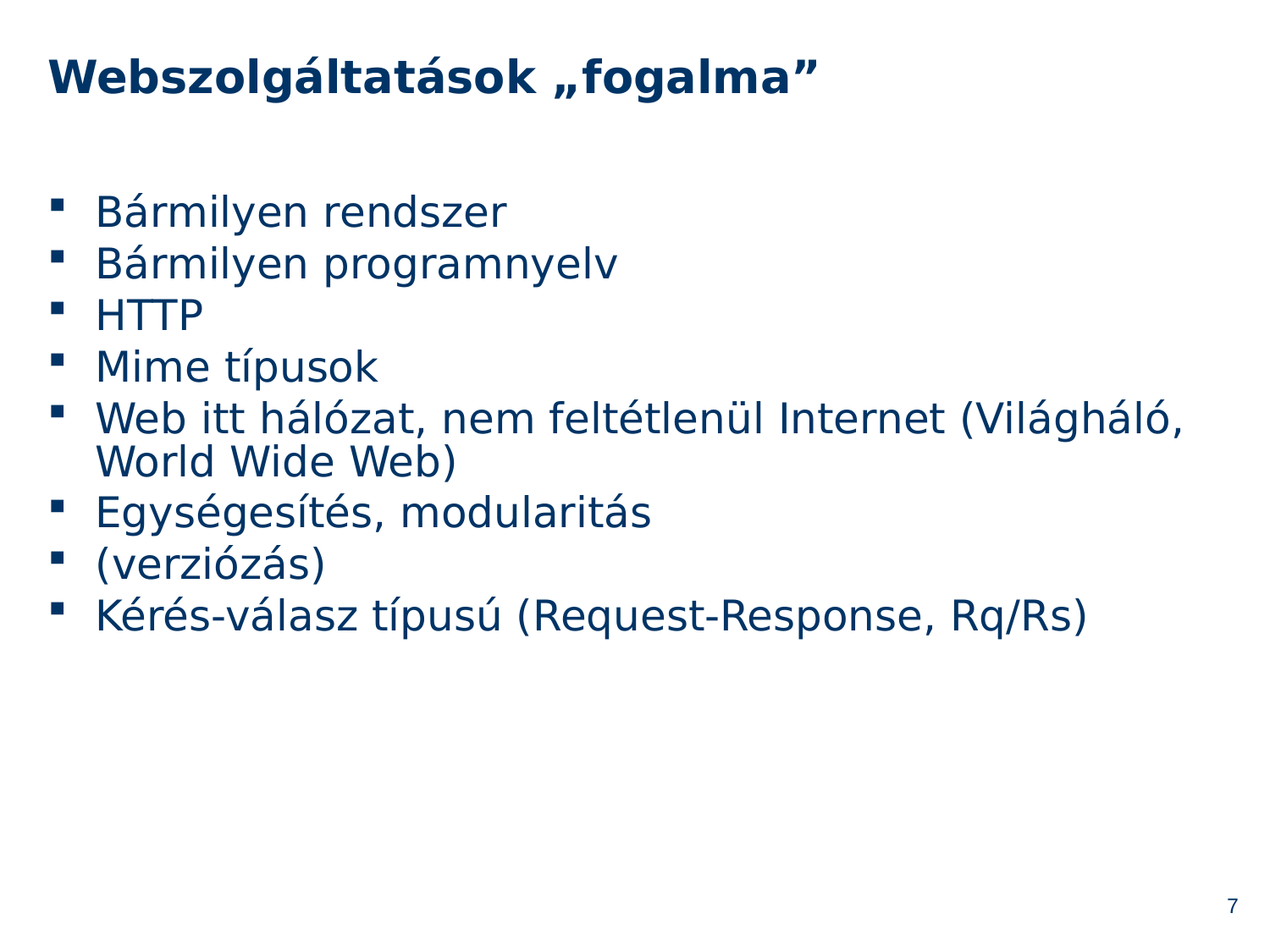

# Webszolgáltatások „fogalma”
Bármilyen rendszer
Bármilyen programnyelv
HTTP
Mime típusok
Web itt hálózat, nem feltétlenül Internet (Világháló, World Wide Web)
Egységesítés, modularitás
(verziózás)
Kérés-válasz típusú (Request-Response, Rq/Rs)
7